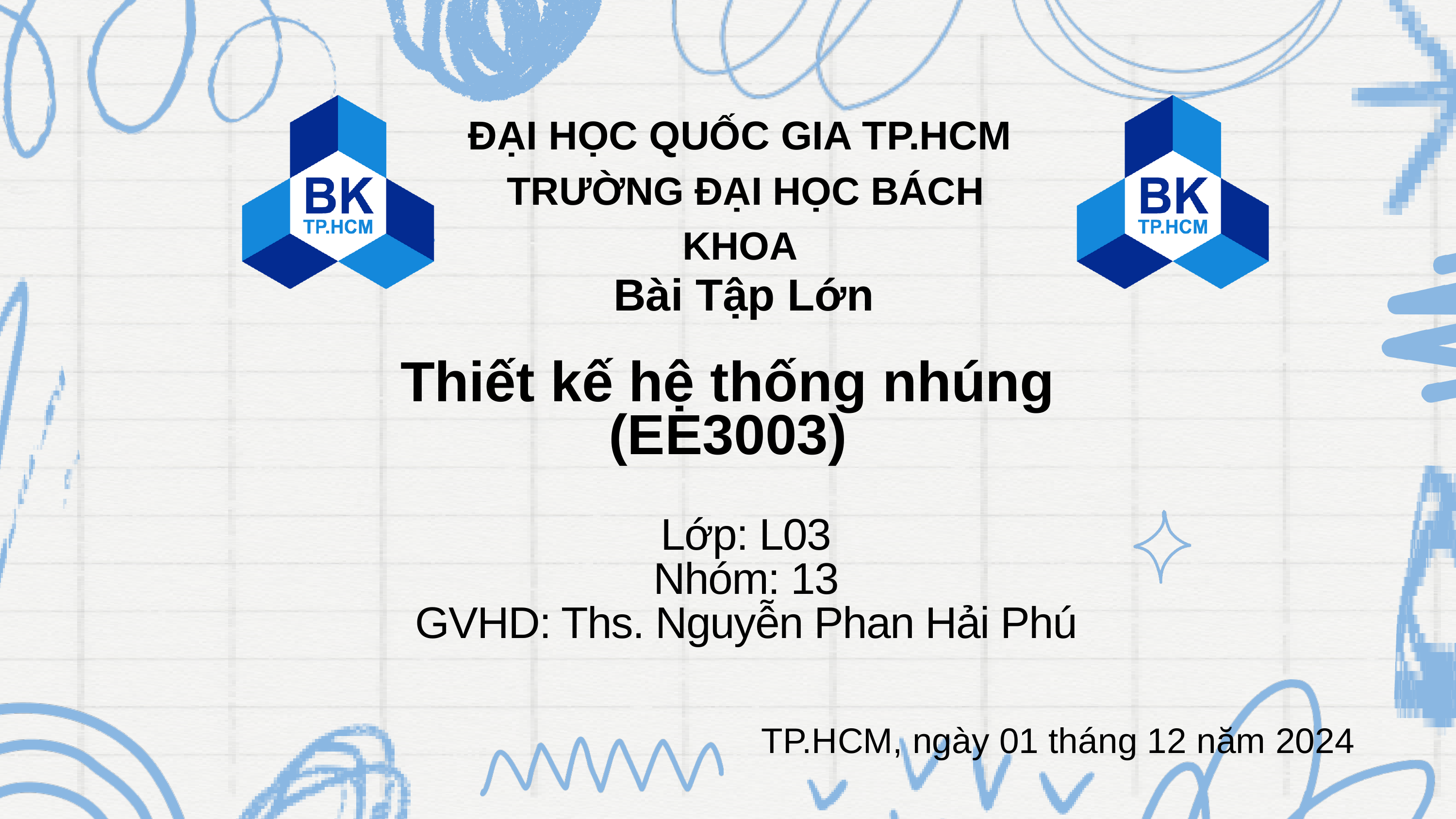

ĐẠI HỌC QUỐC GIA TP.HCM
 TRƯỜNG ĐẠI HỌC BÁCH KHOA

Bài Tập Lớn

Thiết kế hệ thống nhúng
(EE3003)

Lớp: L03
Nhóm: 13
GVHD: Ths. Nguyễn Phan Hải Phú

TP.HCM, ngày 01 tháng 12 năm 2024